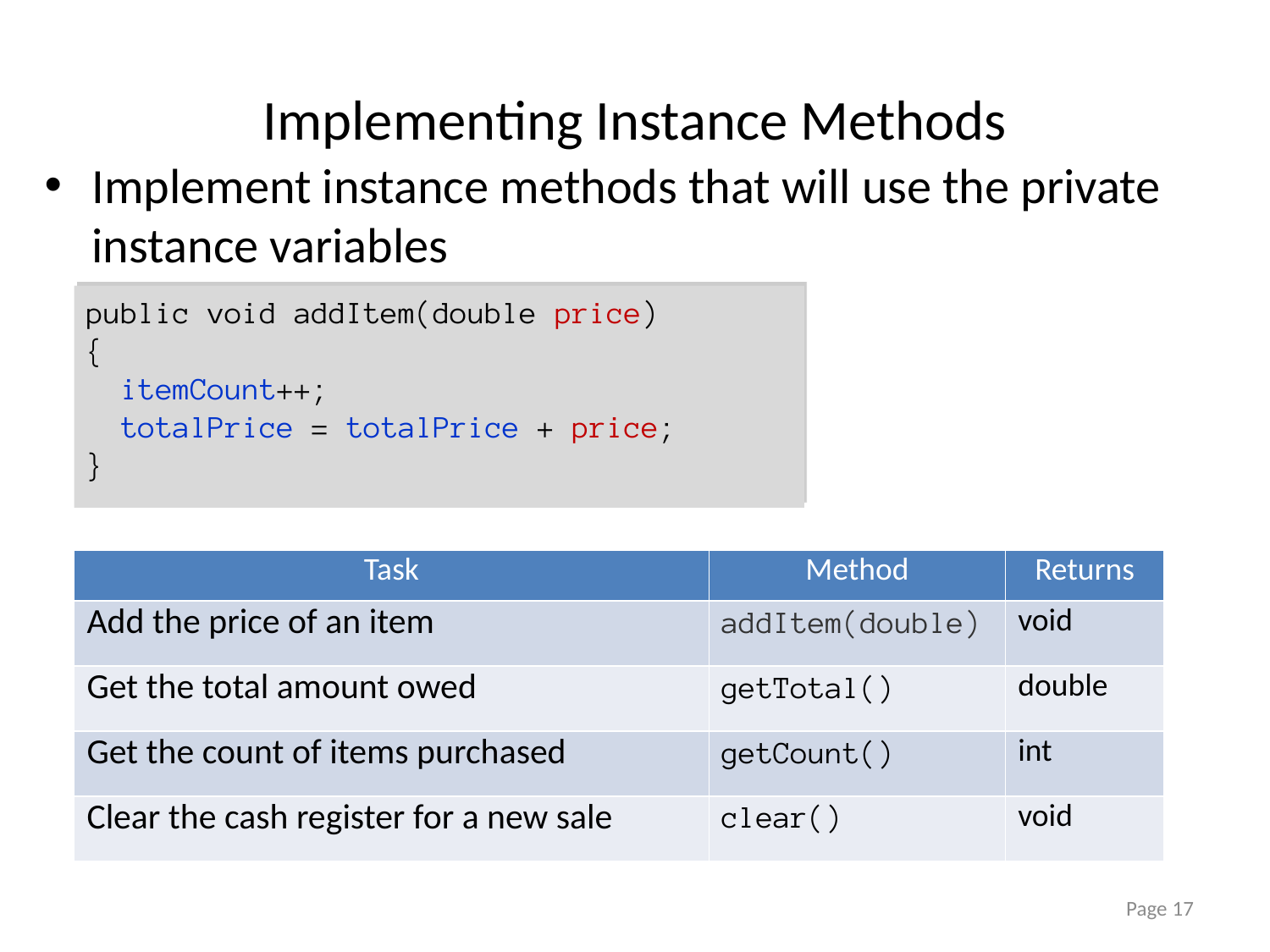

# Implementing Instance Methods
Implement instance methods that will use the private instance variables
public void addItem(double price)
{
  itemCount++;
  totalPrice = totalPrice + price;
}
| Task | Method | Returns |
| --- | --- | --- |
| Add the price of an item | addItem(double) | void |
| Get the total amount owed | getTotal() | double |
| Get the count of items purchased | getCount() | int |
| Clear the cash register for a new sale | clear() | void |
Page 17